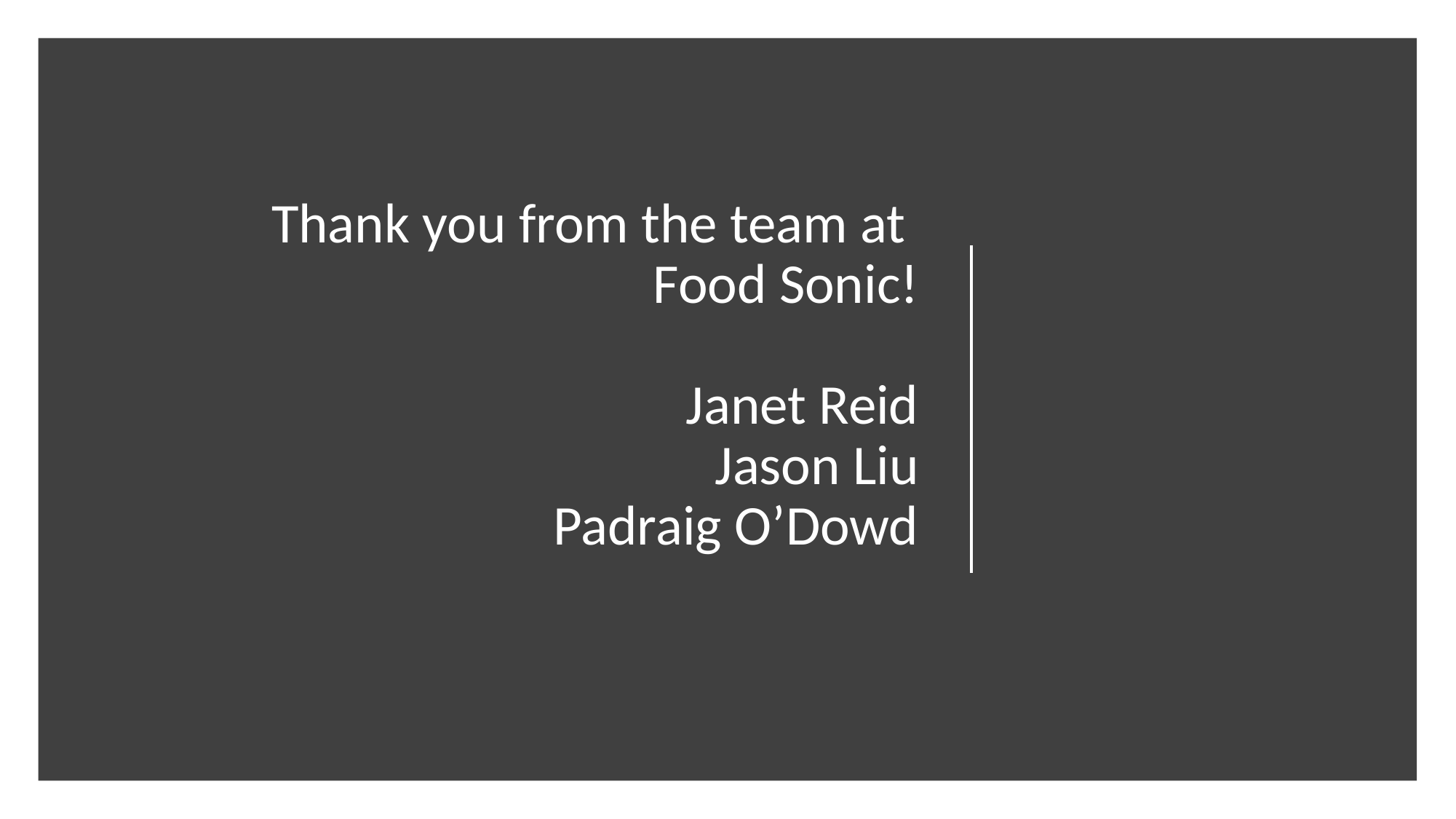

# Thank you from the team at Food Sonic! Janet Reid Jason Liu Padraig O’Dowd